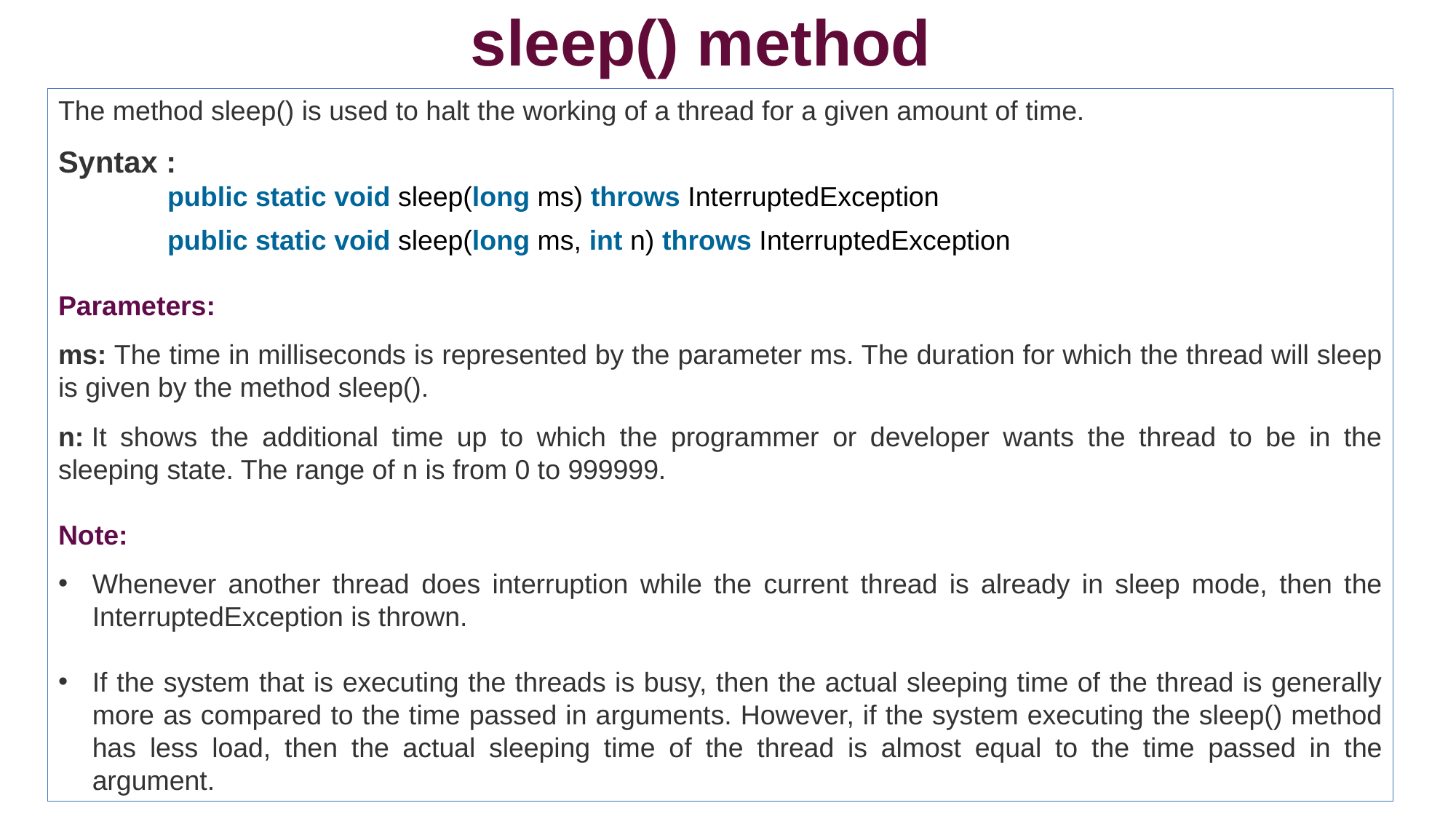

# sleep() method
The method sleep() is used to halt the working of a thread for a given amount of time.

Syntax :
	public static void sleep(long ms) throws InterruptedException

	public static void sleep(long ms, int n) throws InterruptedException

Parameters:

ms: The time in milliseconds is represented by the parameter ms. The duration for which the thread will sleep is given by the method sleep().

n: It shows the additional time up to which the programmer or developer wants the thread to be in the sleeping state. The range of n is from 0 to 999999.

Note:

Whenever another thread does interruption while the current thread is already in sleep mode, then the InterruptedException is thrown.

If the system that is executing the threads is busy, then the actual sleeping time of the thread is generally more as compared to the time passed in arguments. However, if the system executing the sleep() method has less load, then the actual sleeping time of the thread is almost equal to the time passed in the argument.